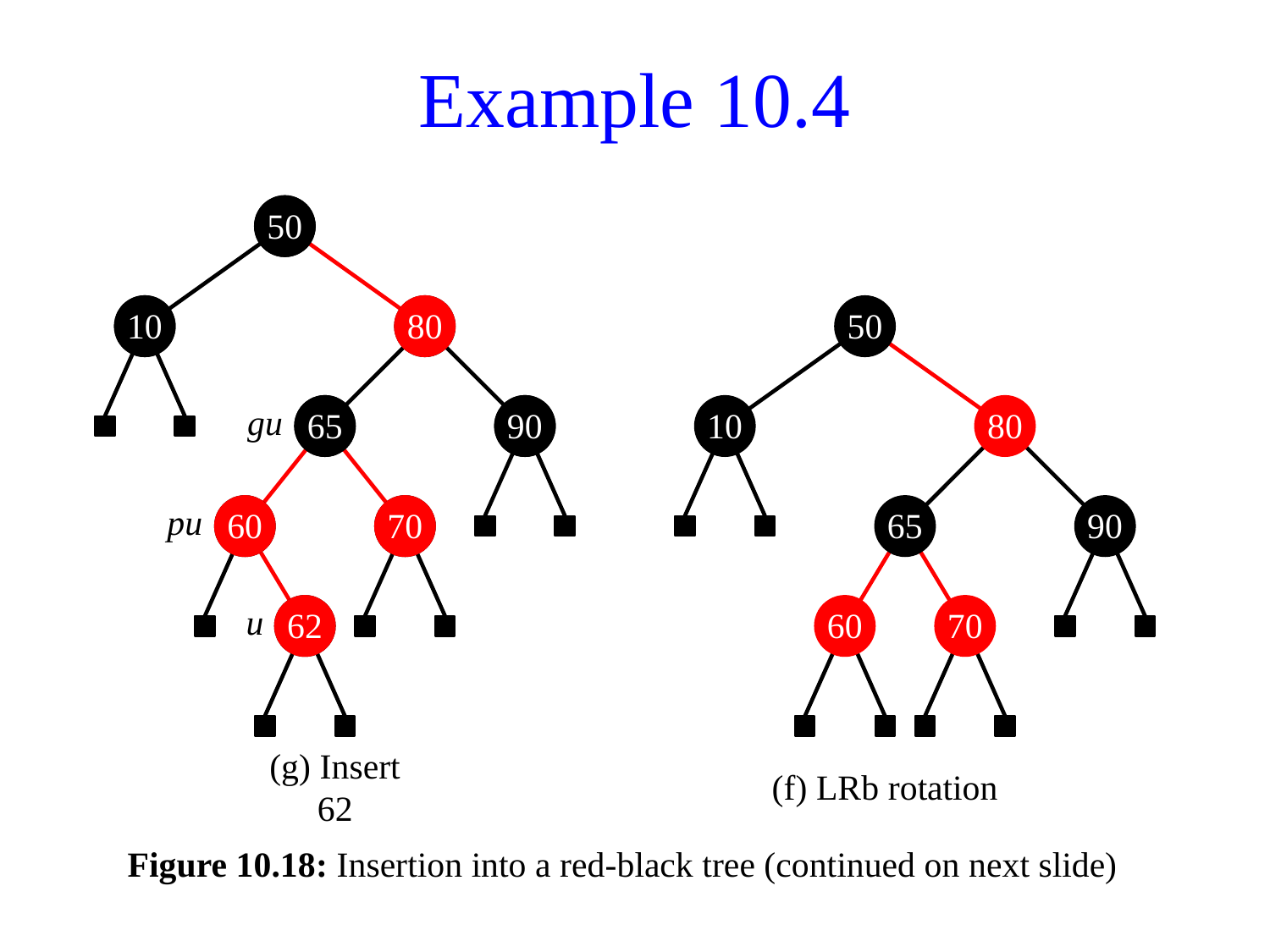

# Example 10.4
50
50
10
80
10
80
50
65
90
gu
65
90
10
80

60
70
pu
60
70
65
90

62
u
62
60
70

(g) Insert 62
(f) LRb rotation
Figure 10.18: Insertion into a red-black tree (continued on next slide)